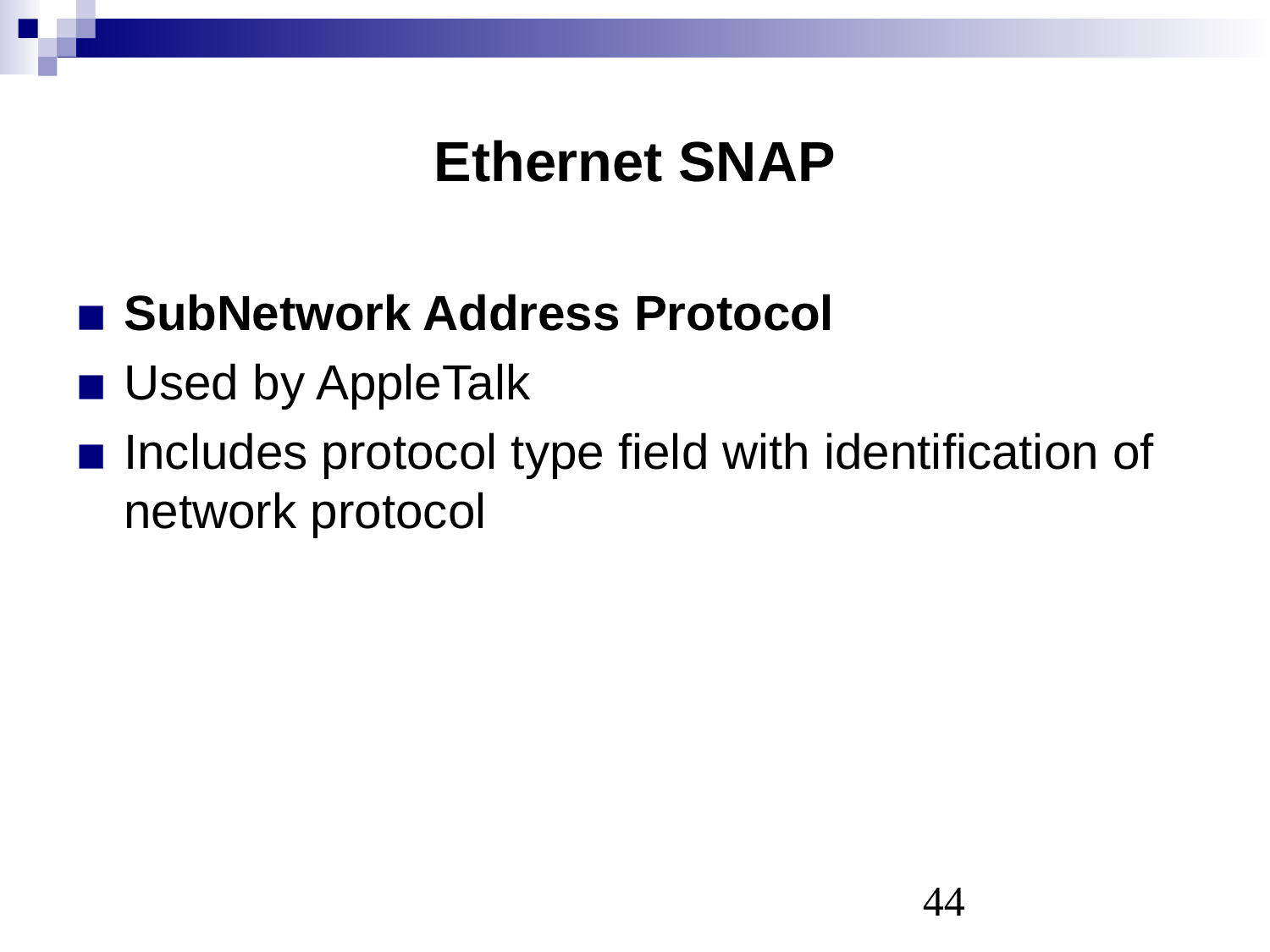

# Ethernet SNAP
SubNetwork Address Protocol
Used by AppleTalk
Includes protocol type field with identification of network protocol
44